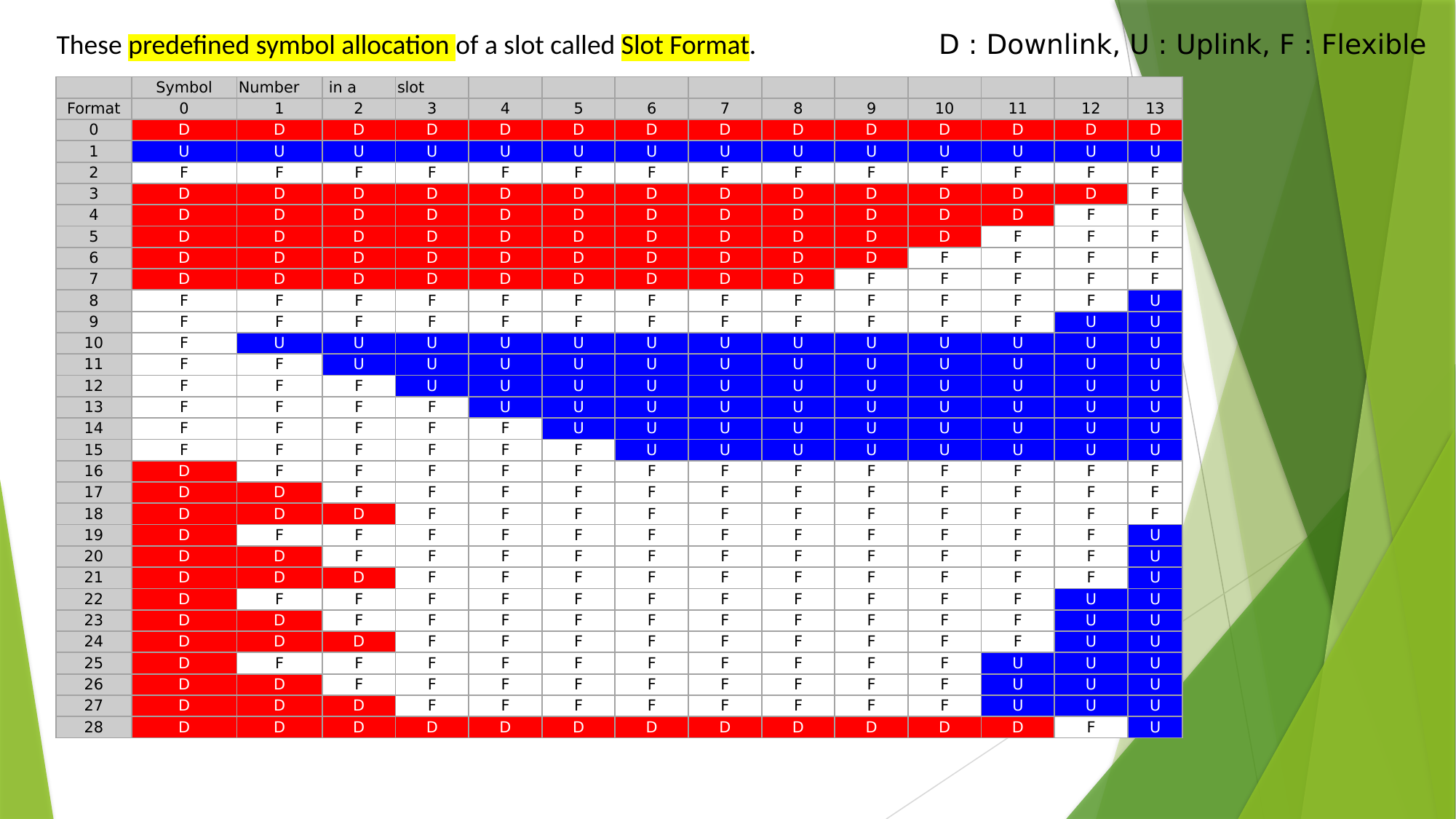

These predefined symbol allocation of a slot called Slot Format.
D : Downlink, U : Uplink, F : Flexible
|  | Symbol | Number | in a | slot |  |  |  |  |  |  |  |  |  |  |
| --- | --- | --- | --- | --- | --- | --- | --- | --- | --- | --- | --- | --- | --- | --- |
| Format | 0 | 1 | 2 | 3 | 4 | 5 | 6 | 7 | 8 | 9 | 10 | 11 | 12 | 13 |
| 0 | D | D | D | D | D | D | D | D | D | D | D | D | D | D |
| 1 | U | U | U | U | U | U | U | U | U | U | U | U | U | U |
| 2 | F | F | F | F | F | F | F | F | F | F | F | F | F | F |
| 3 | D | D | D | D | D | D | D | D | D | D | D | D | D | F |
| 4 | D | D | D | D | D | D | D | D | D | D | D | D | F | F |
| 5 | D | D | D | D | D | D | D | D | D | D | D | F | F | F |
| 6 | D | D | D | D | D | D | D | D | D | D | F | F | F | F |
| 7 | D | D | D | D | D | D | D | D | D | F | F | F | F | F |
| 8 | F | F | F | F | F | F | F | F | F | F | F | F | F | U |
| 9 | F | F | F | F | F | F | F | F | F | F | F | F | U | U |
| 10 | F | U | U | U | U | U | U | U | U | U | U | U | U | U |
| 11 | F | F | U | U | U | U | U | U | U | U | U | U | U | U |
| 12 | F | F | F | U | U | U | U | U | U | U | U | U | U | U |
| 13 | F | F | F | F | U | U | U | U | U | U | U | U | U | U |
| 14 | F | F | F | F | F | U | U | U | U | U | U | U | U | U |
| 15 | F | F | F | F | F | F | U | U | U | U | U | U | U | U |
| 16 | D | F | F | F | F | F | F | F | F | F | F | F | F | F |
| 17 | D | D | F | F | F | F | F | F | F | F | F | F | F | F |
| 18 | D | D | D | F | F | F | F | F | F | F | F | F | F | F |
| 19 | D | F | F | F | F | F | F | F | F | F | F | F | F | U |
| 20 | D | D | F | F | F | F | F | F | F | F | F | F | F | U |
| 21 | D | D | D | F | F | F | F | F | F | F | F | F | F | U |
| 22 | D | F | F | F | F | F | F | F | F | F | F | F | U | U |
| 23 | D | D | F | F | F | F | F | F | F | F | F | F | U | U |
| 24 | D | D | D | F | F | F | F | F | F | F | F | F | U | U |
| 25 | D | F | F | F | F | F | F | F | F | F | F | U | U | U |
| 26 | D | D | F | F | F | F | F | F | F | F | F | U | U | U |
| 27 | D | D | D | F | F | F | F | F | F | F | F | U | U | U |
| 28 | D | D | D | D | D | D | D | D | D | D | D | D | F | U |